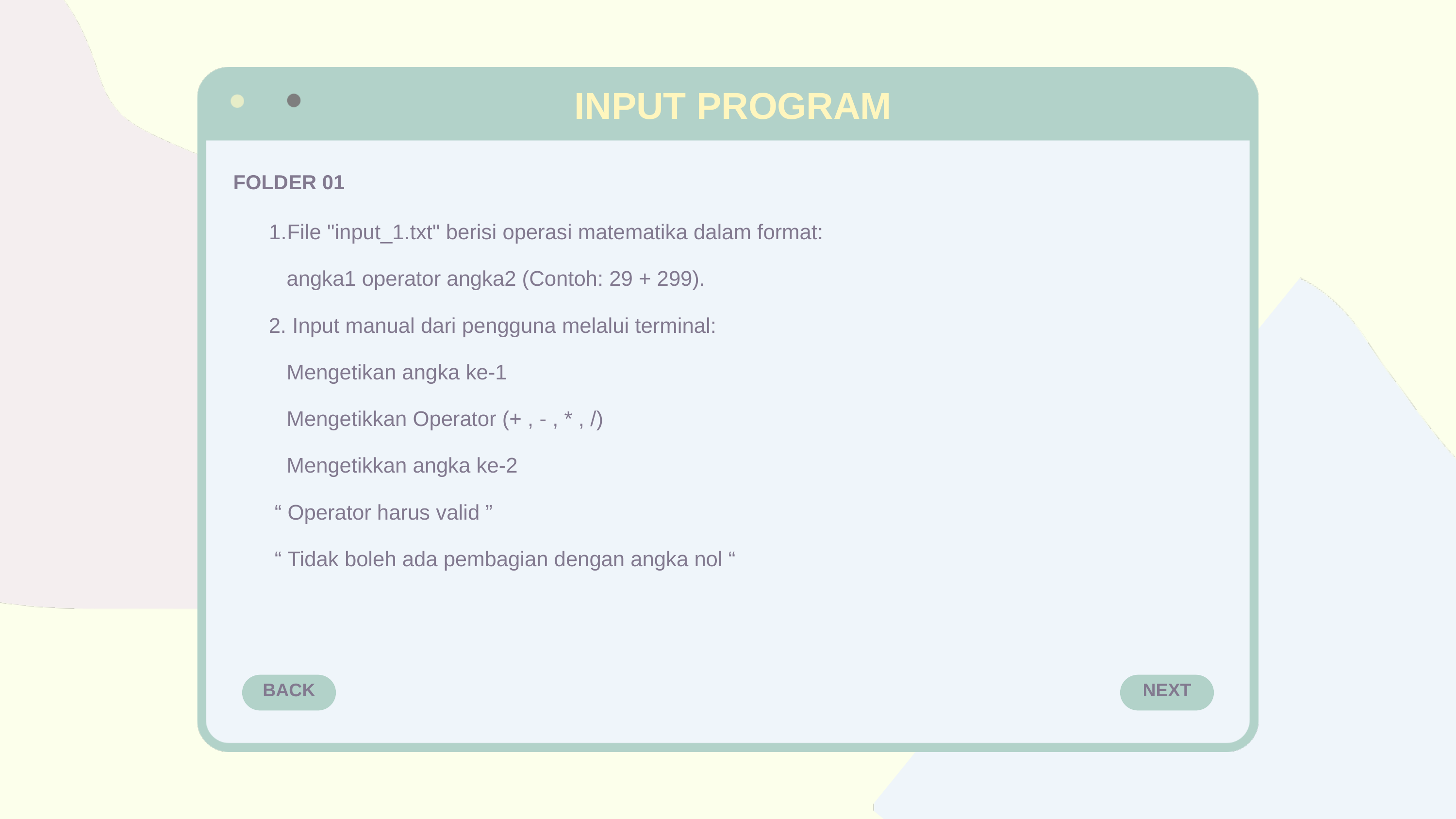

INPUT PROGRAM
FOLDER 01
File "input_1.txt" berisi operasi matematika dalam format:
      angka1 operator angka2 (Contoh: 29 + 299).
   2. Input manual dari pengguna melalui terminal:
      Mengetikan angka ke-1
      Mengetikkan Operator (+ , - , * , /)
      Mengetikkan angka ke-2
    “ Operator harus valid ”
    “ Tidak boleh ada pembagian dengan angka nol “

BACK

NEXT